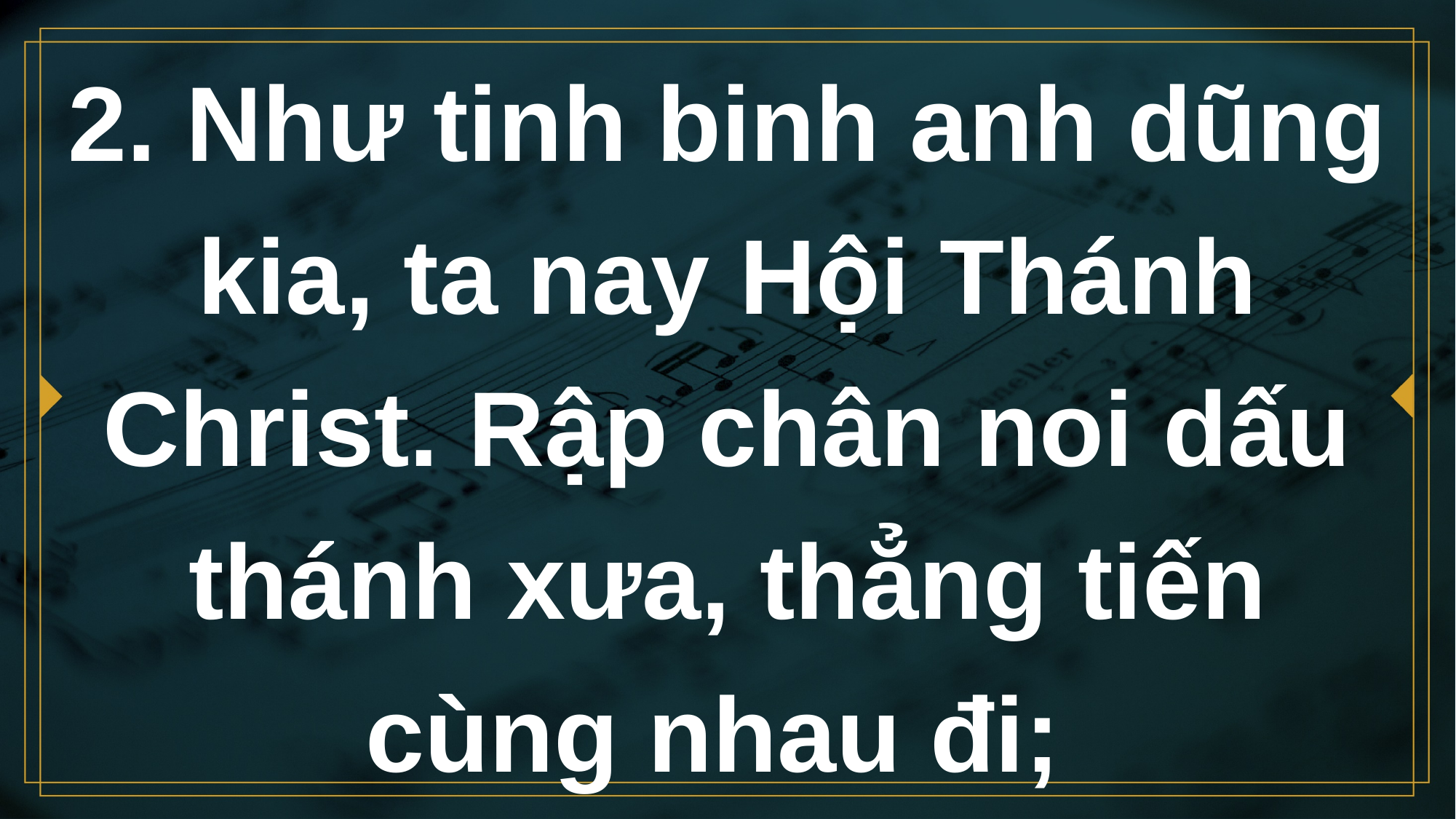

# 2. Như tinh binh anh dũng kia, ta nay Hội Thánh Christ. Rập chân noi dấu thánh xưa, thẳng tiến cùng nhau đi;